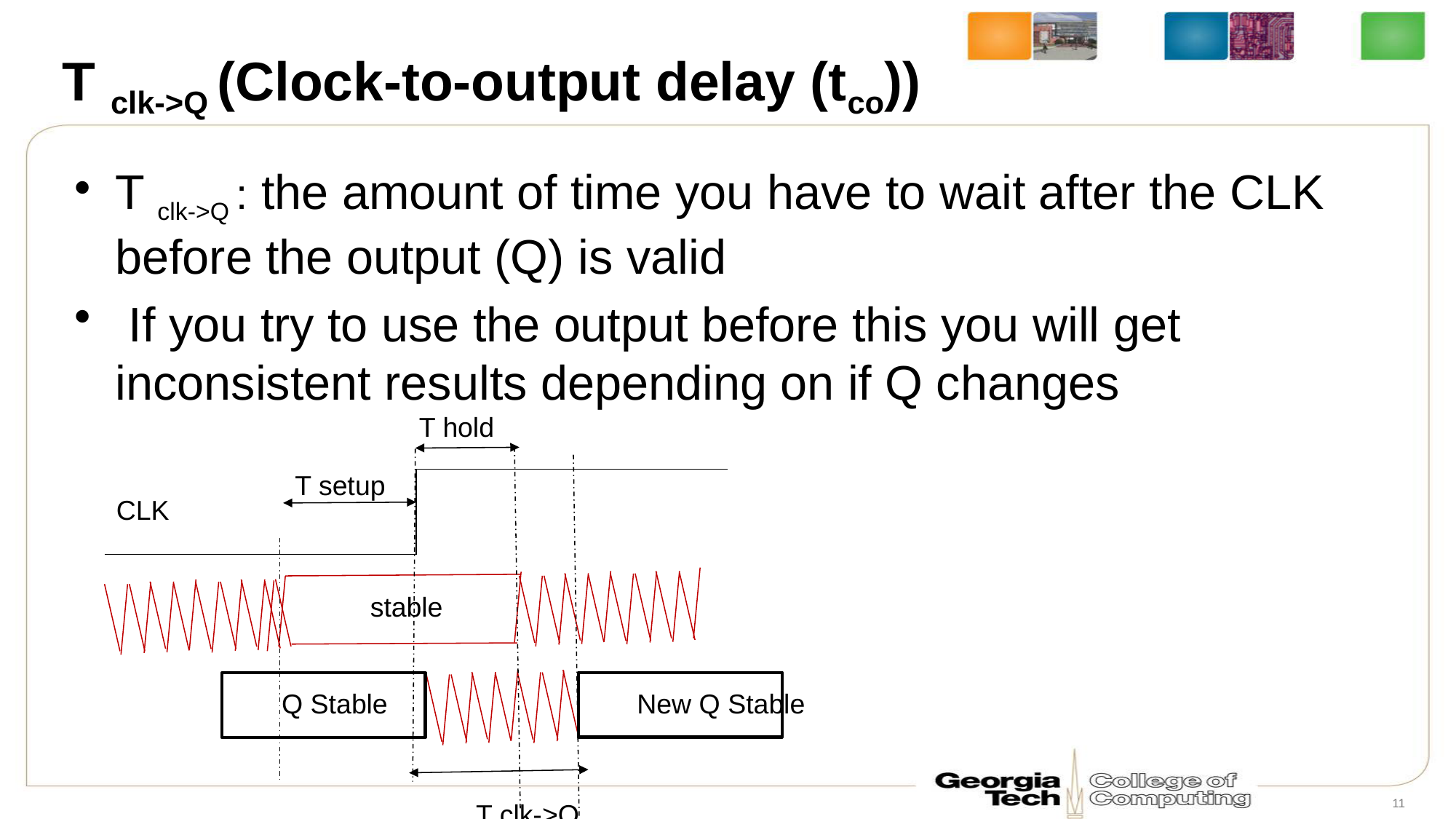

# T clk->Q (Clock-to-output delay (tco))
T clk->Q : the amount of time you have to wait after the CLK before the output (Q) is valid
 If you try to use the output before this you will get inconsistent results depending on if Q changes
T hold
T setup
CLK
stable

New Q Stable
Q Stable
11
T clk->Q